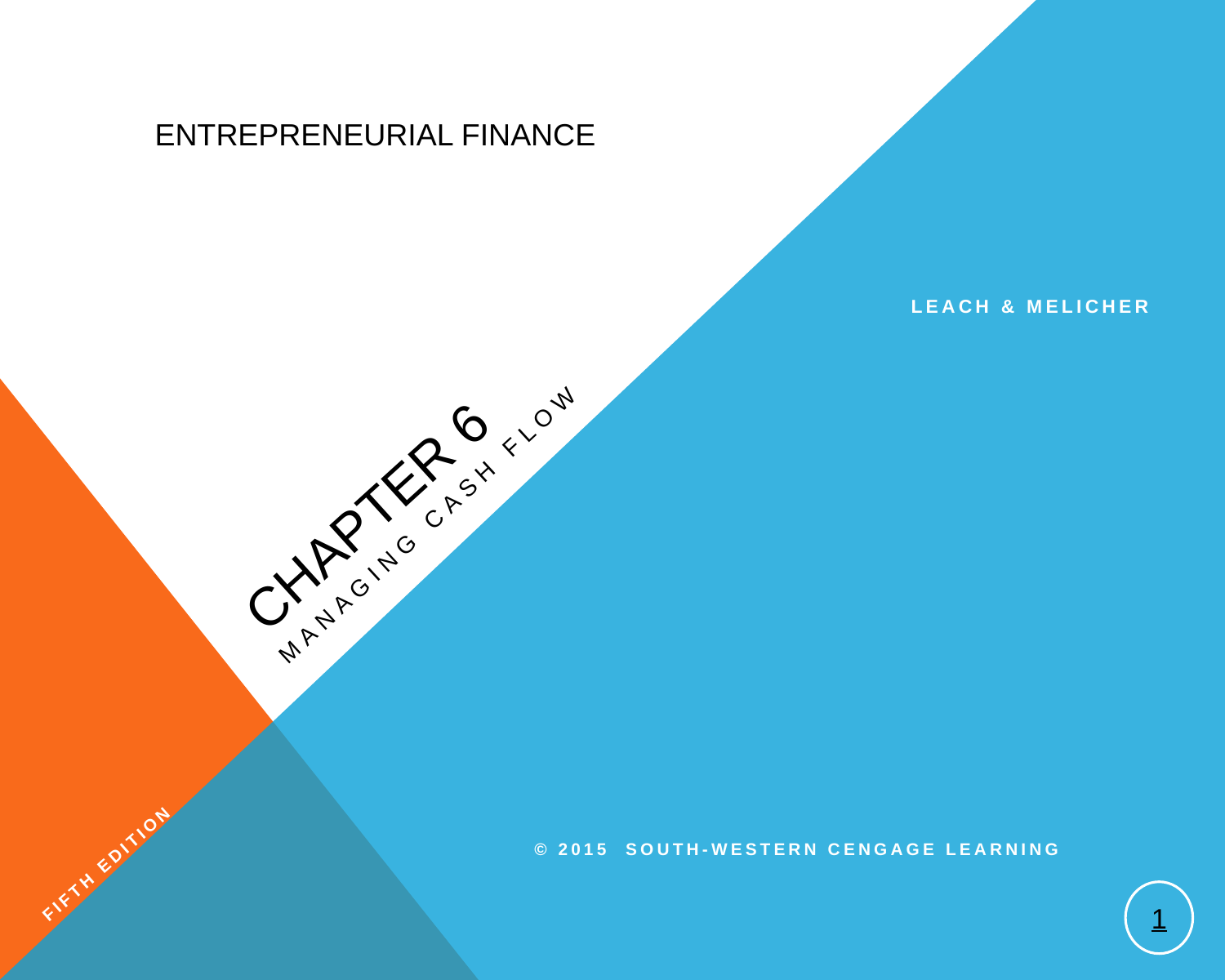

ENTREPRENEURIAL FINANCE
# Chapter 6
         Leach & Melicher
Managing cash flow
© 2015  South-Western Cengage Learning
1